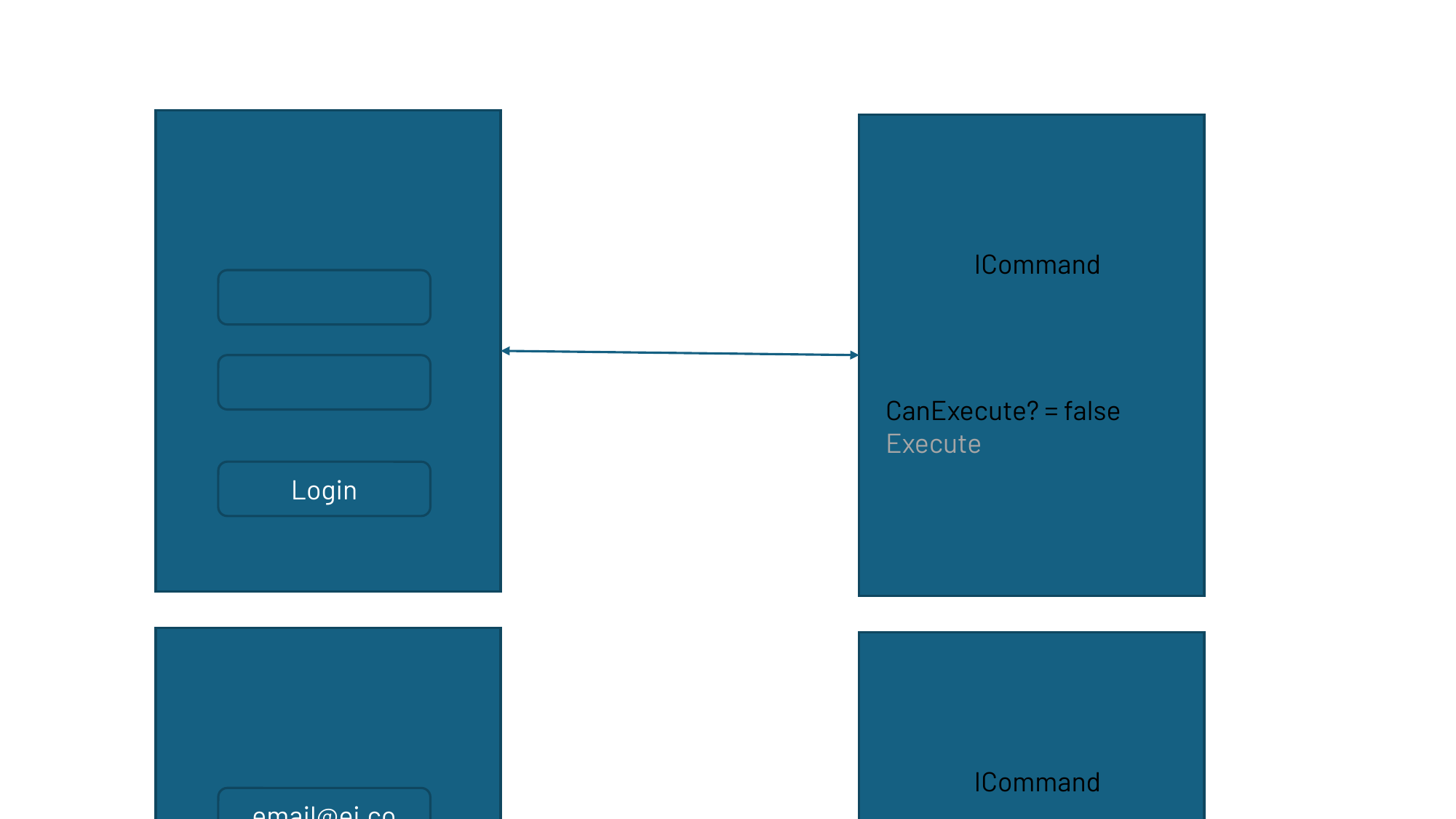

ICommand

CanExecute? = false
Execute
Login

ICommand
email@ej.co
secret
CanExecute? = true
Execute
Login